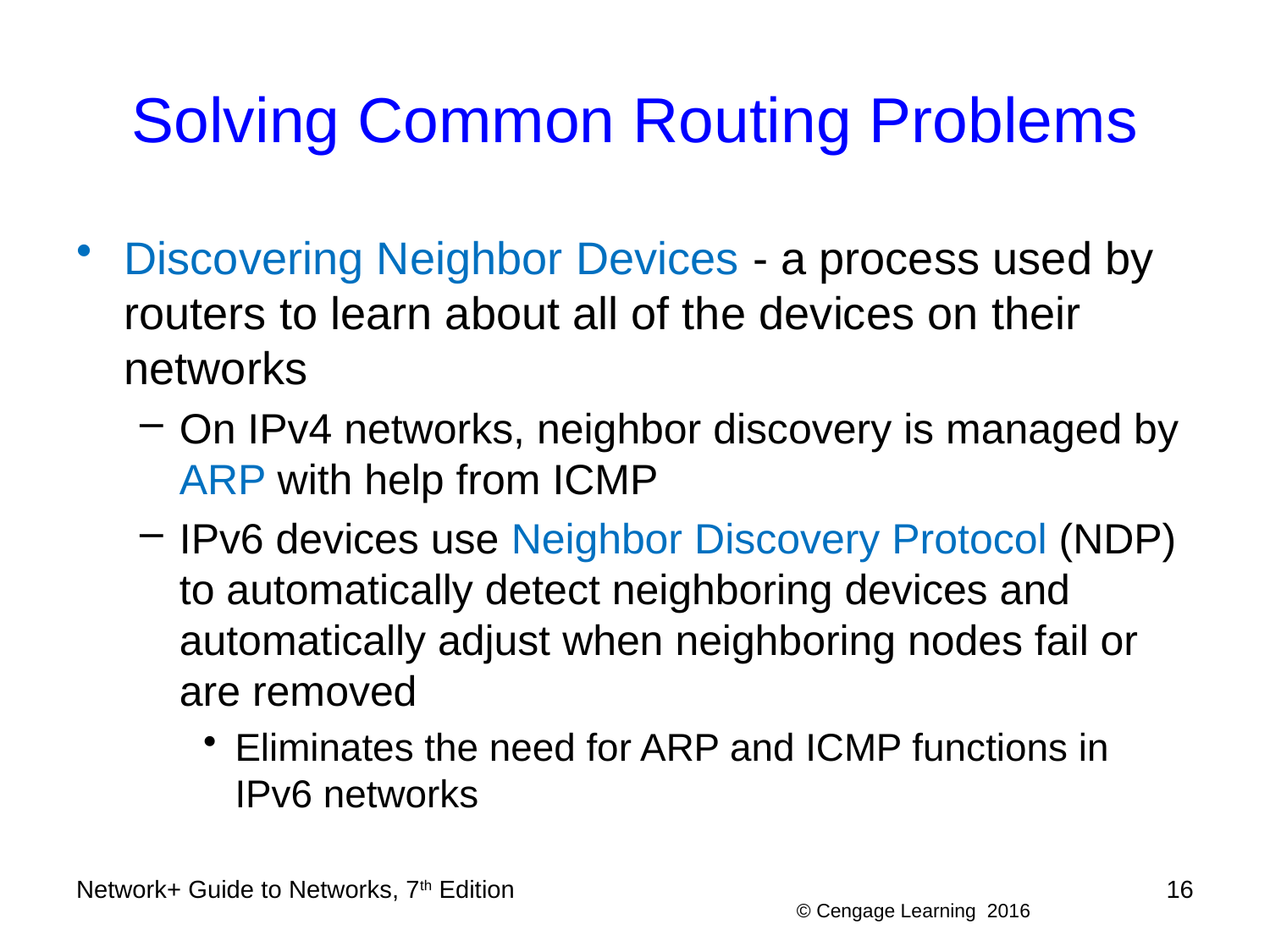

# Solving Common Routing Problems
Discovering Neighbor Devices - a process used by routers to learn about all of the devices on their networks
On IPv4 networks, neighbor discovery is managed by ARP with help from ICMP
IPv6 devices use Neighbor Discovery Protocol (NDP) to automatically detect neighboring devices and automatically adjust when neighboring nodes fail or are removed
Eliminates the need for ARP and ICMP functions in IPv6 networks
Network+ Guide to Networks, 7th Edition
16